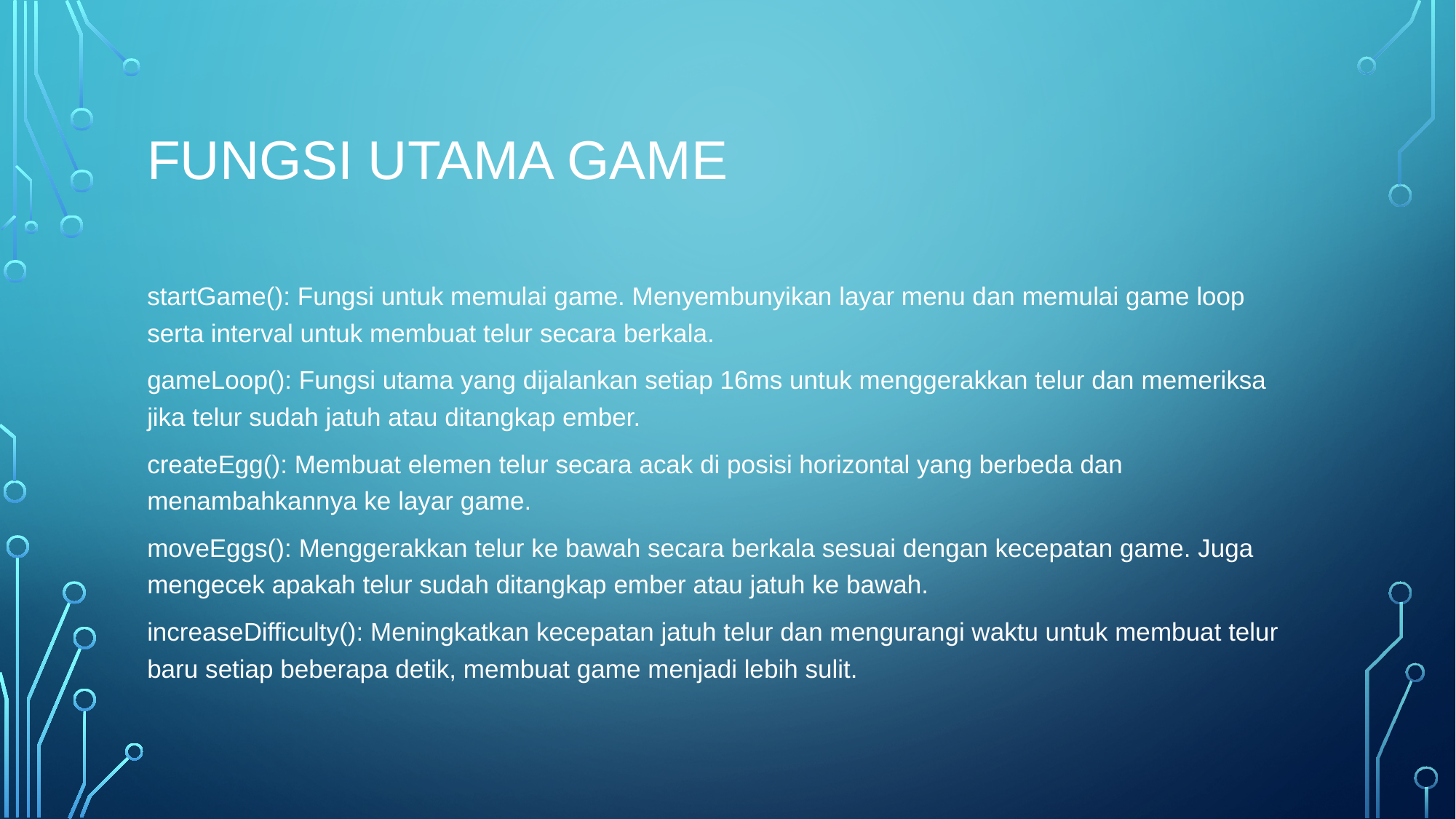

# Fungsi Utama Game
startGame(): Fungsi untuk memulai game. Menyembunyikan layar menu dan memulai game loop serta interval untuk membuat telur secara berkala.
gameLoop(): Fungsi utama yang dijalankan setiap 16ms untuk menggerakkan telur dan memeriksa jika telur sudah jatuh atau ditangkap ember.
createEgg(): Membuat elemen telur secara acak di posisi horizontal yang berbeda dan menambahkannya ke layar game.
moveEggs(): Menggerakkan telur ke bawah secara berkala sesuai dengan kecepatan game. Juga mengecek apakah telur sudah ditangkap ember atau jatuh ke bawah.
increaseDifficulty(): Meningkatkan kecepatan jatuh telur dan mengurangi waktu untuk membuat telur baru setiap beberapa detik, membuat game menjadi lebih sulit.